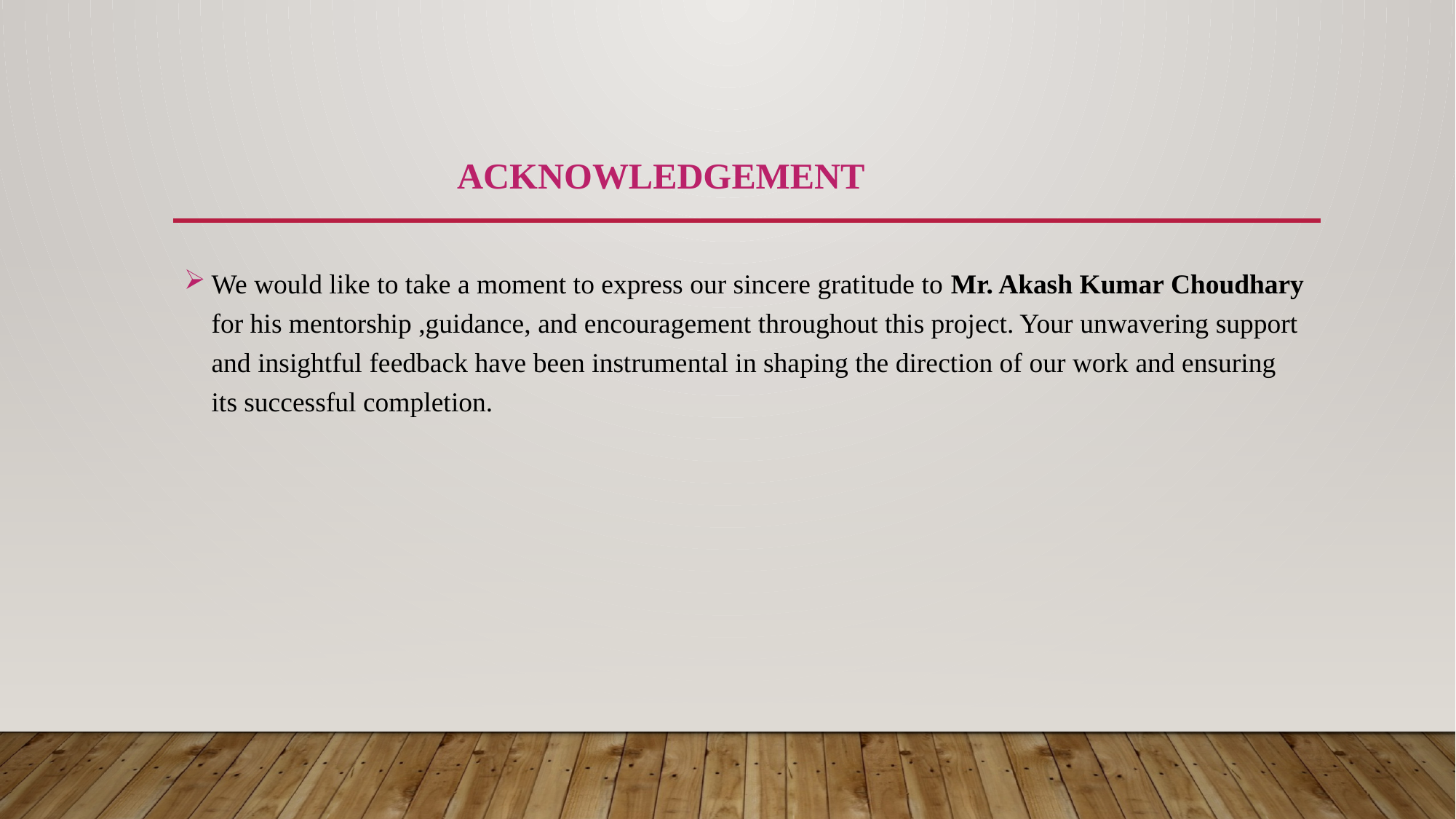

# Acknowledgement
We would like to take a moment to express our sincere gratitude to Mr. Akash Kumar Choudhary for his mentorship ,guidance, and encouragement throughout this project. Your unwavering support and insightful feedback have been instrumental in shaping the direction of our work and ensuring its successful completion.